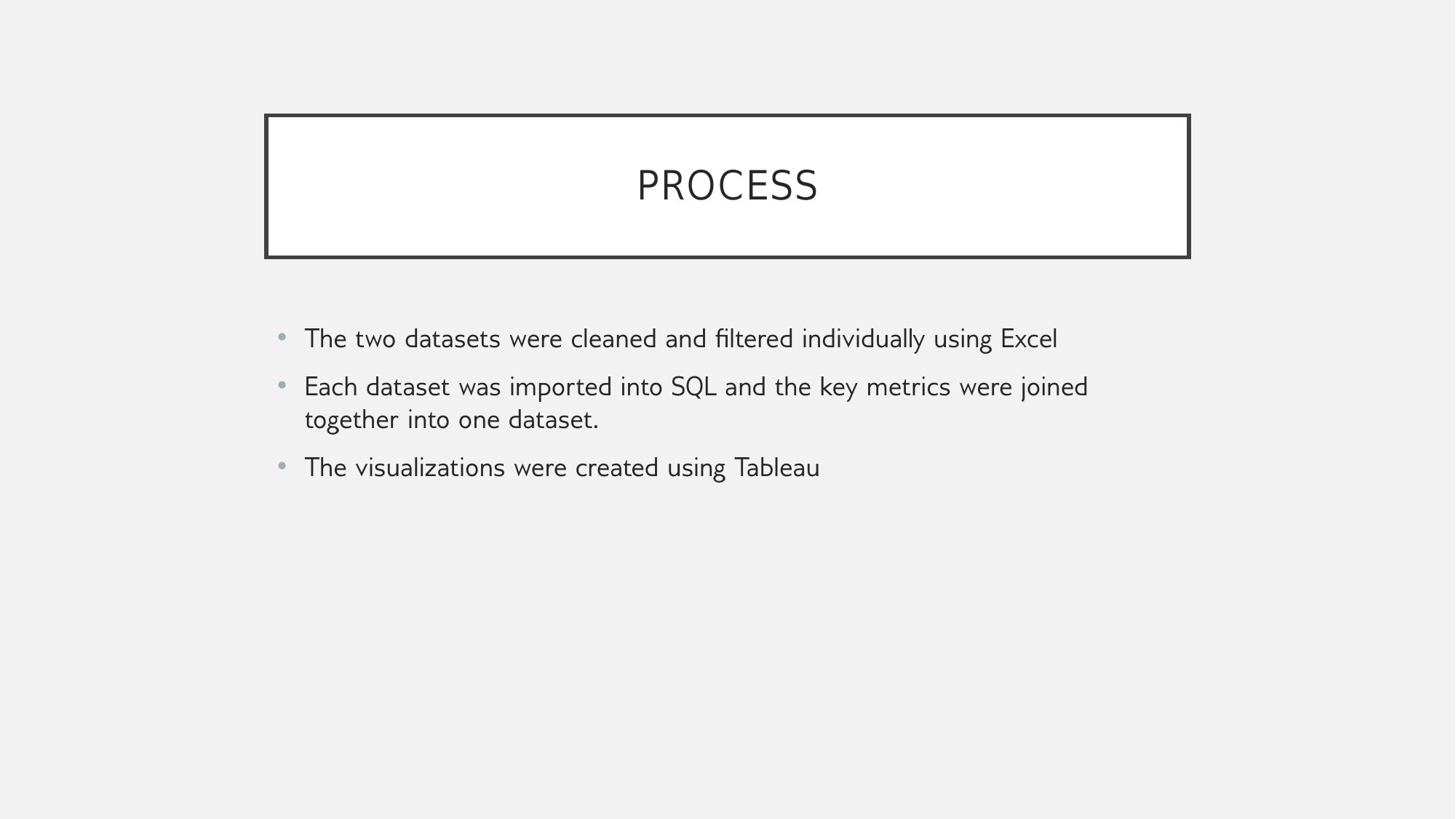

# Process
The two datasets were cleaned and filtered individually using Excel
Each dataset was imported into SQL and the key metrics were joined together into one dataset.
The visualizations were created using Tableau